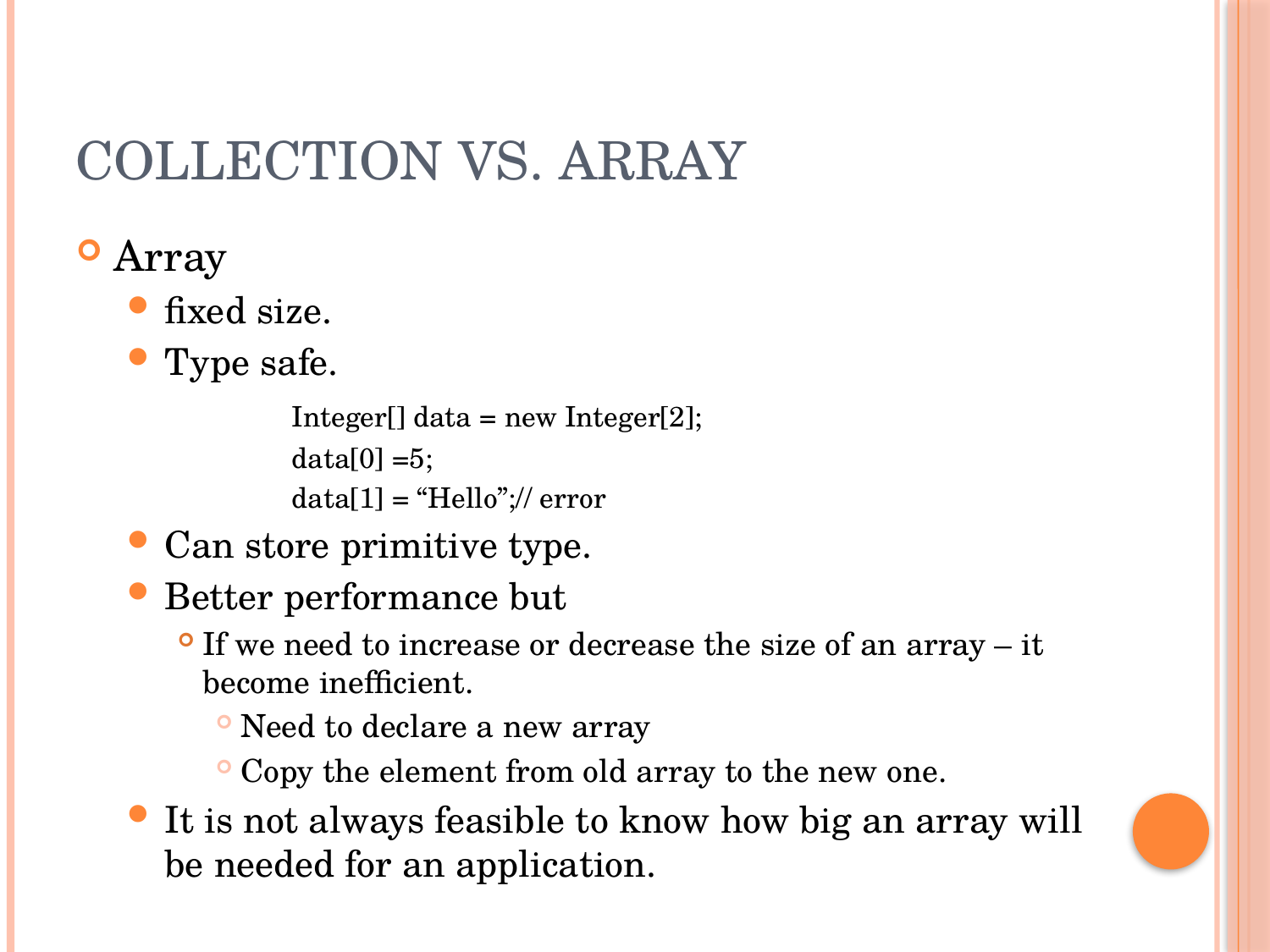

# Collection vs. Array
Array
fixed size.
Type safe.
		Integer[] data = new Integer[2];
		data[0] =5;
		data[1] = “Hello”;// error
Can store primitive type.
Better performance but
If we need to increase or decrease the size of an array – it become inefficient.
Need to declare a new array
Copy the element from old array to the new one.
It is not always feasible to know how big an array will be needed for an application.